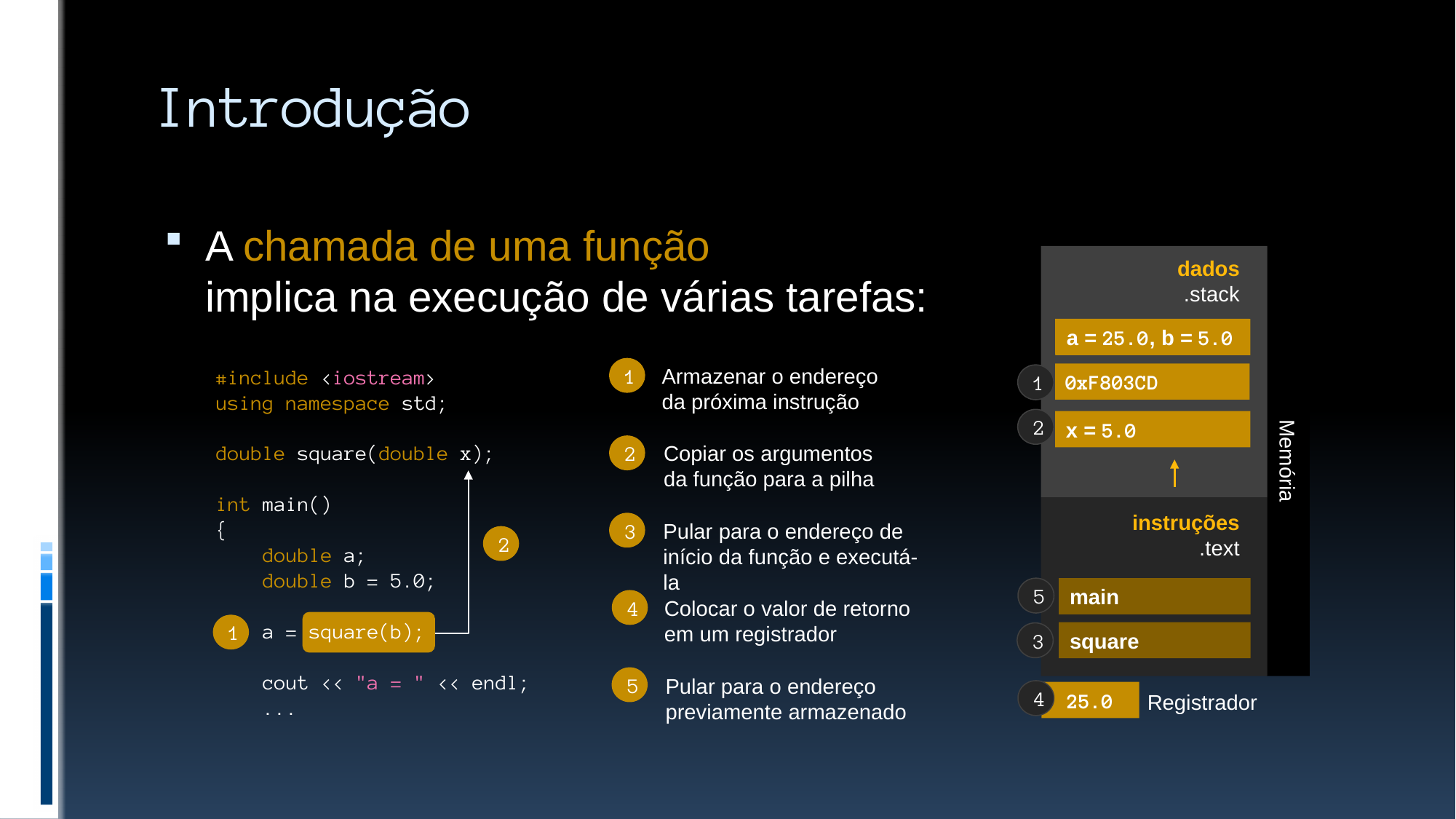

# Introdução
A chamada de uma função
implica na execução de várias tarefas:

Memória
dados
.stack
a, b = 5.0
a = 25.0, b = 5.0
Armazenar o endereço
da próxima instrução
#include <iostream>
using namespace std;

double square(double x);
int main()
{
    double a;
    double b = 5.0;
    a = square(b);
    cout << "a = " << endl;
    ...
1
0xF803CD
1
2
x = 5.0
Copiar os argumentos
da função para a pilha
2

instruções
.text
Pular para o endereço de início da função e executá-la
3
2
5
main
Colocar o valor de retorno
em um registrador
4

1
square
3
5
Pular para o endereço previamente armazenado
4
25.0
Registrador